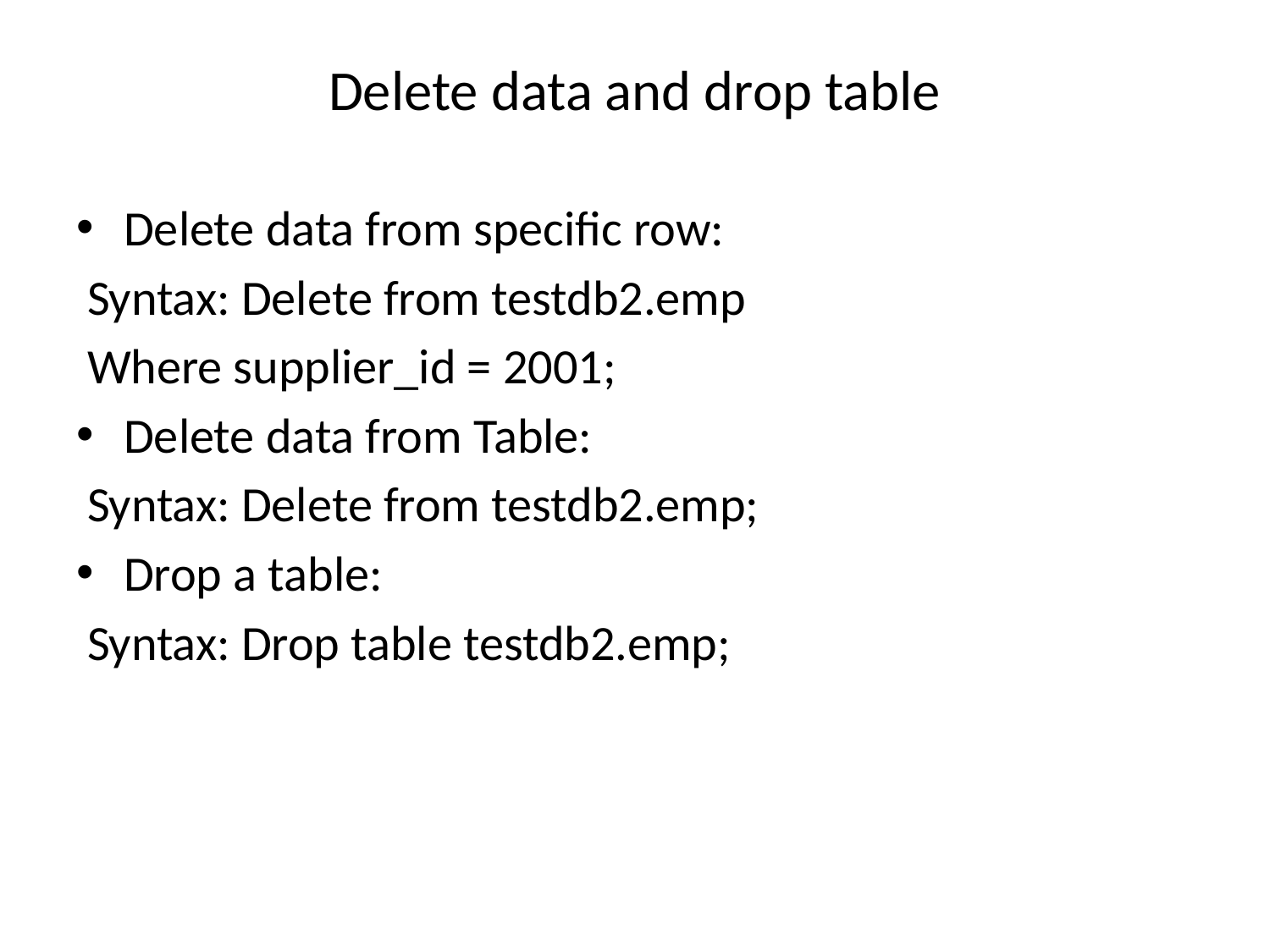

# Delete data and drop table
Delete data from specific row:
 Syntax: Delete from testdb2.emp
 Where supplier_id = 2001;
Delete data from Table:
 Syntax: Delete from testdb2.emp;
Drop a table:
 Syntax: Drop table testdb2.emp;